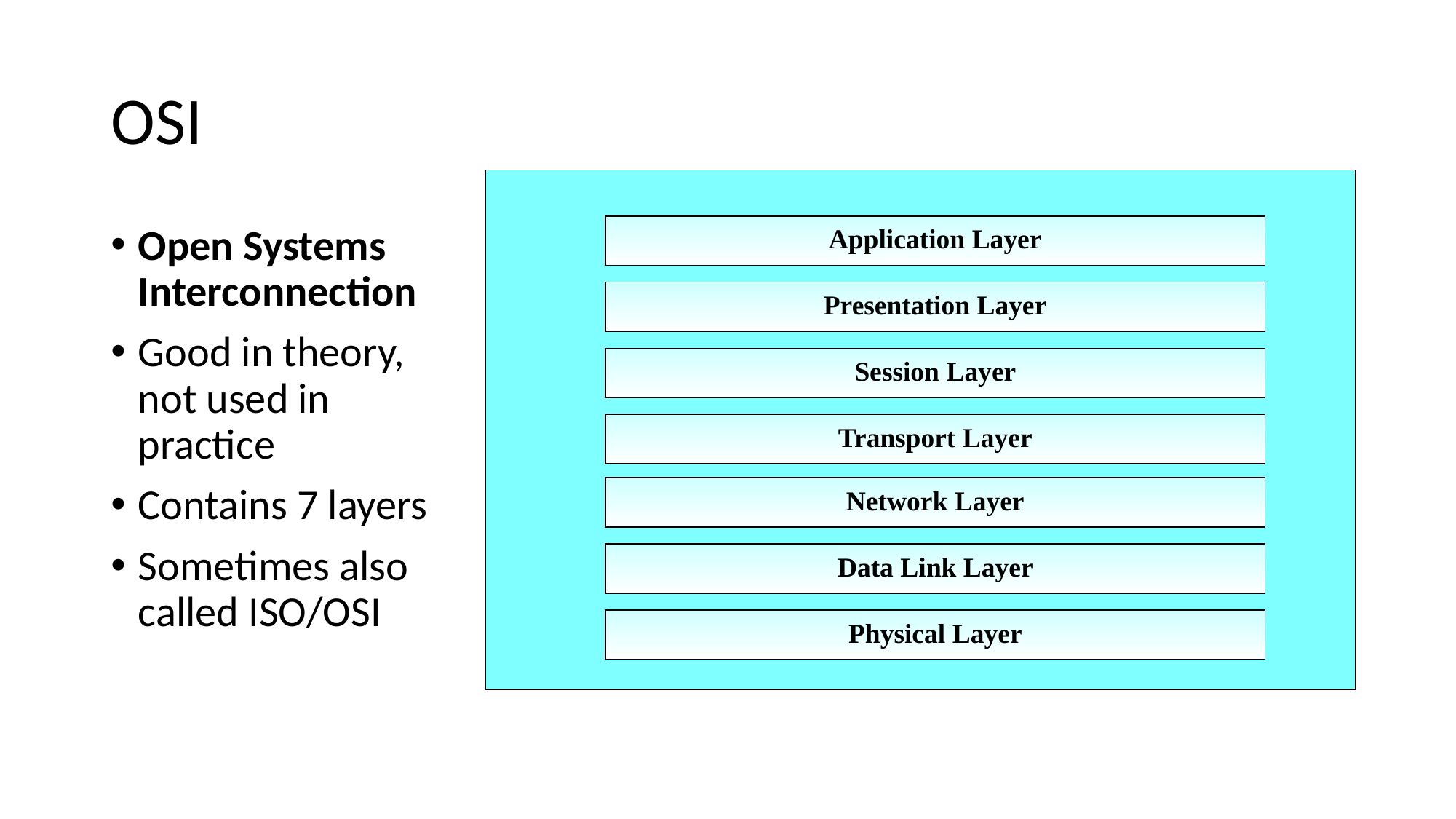

# OSI

Application Layer
Presentation Layer
Session Layer
Transport Layer
Network Layer
Data Link Layer
Physical Layer
Open Systems Interconnection
Good in theory, not used in practice
Contains 7 layers
Sometimes also called ISO/OSI